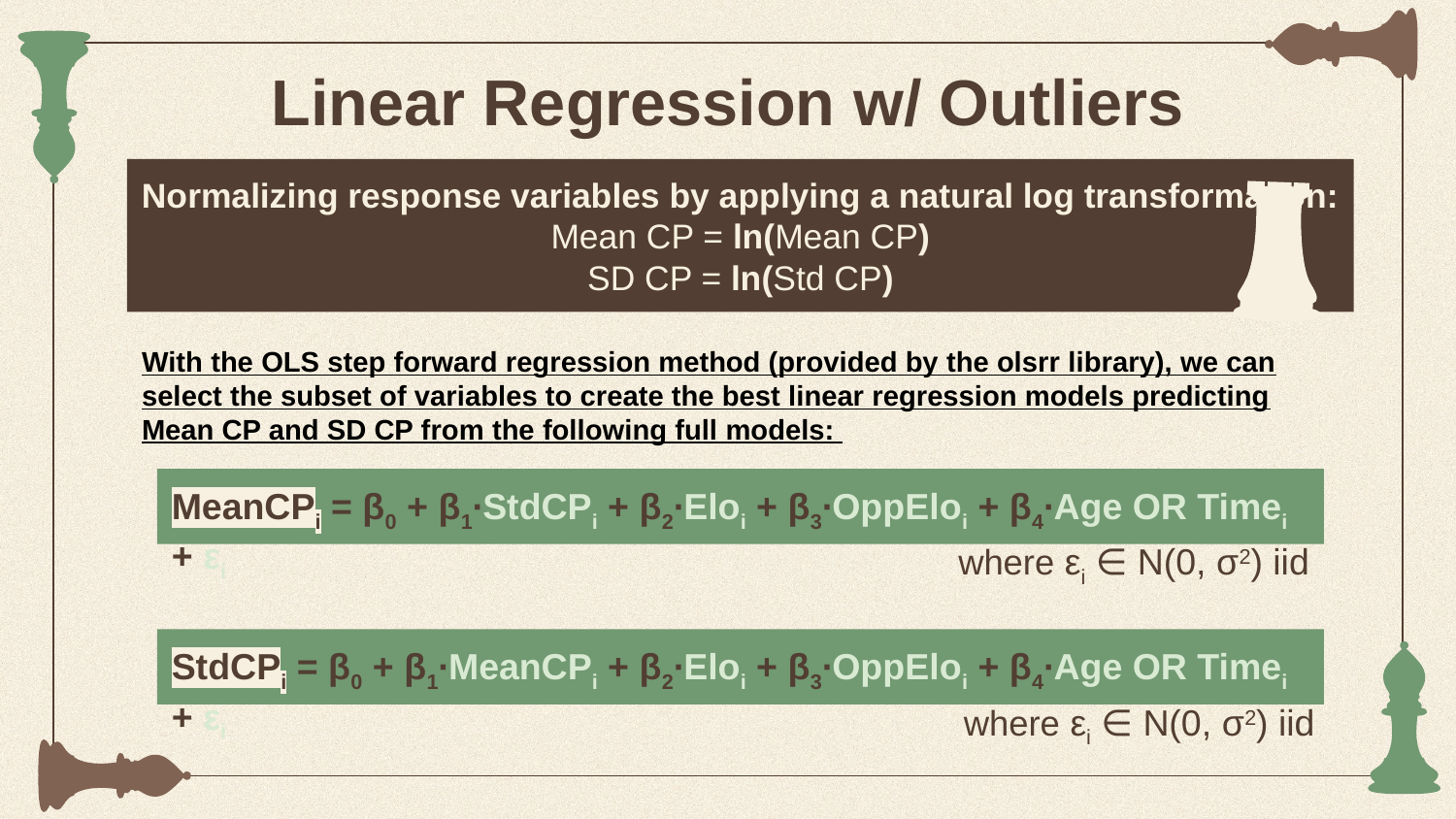

# Linear Regression w/ Outliers
Normalizing response variables by applying a natural log transformation:
Mean CP = ln(Mean CP)
SD CP = ln(Std CP)

With the OLS step forward regression method (provided by the olsrr library), we can select the subset of variables to create the best linear regression models predicting Mean CP and SD CP from the following full models:
MeanCPi = β0 + β1∙StdCPi + β2∙Eloi + β3∙OppEloi + β4∙Age OR Timei + εi
where εi ∈ N(0, σ2) iid
StdCPi = β0 + β1∙MeanCPi + β2∙Eloi + β3∙OppEloi + β4∙Age OR Timei + εi
where εi ∈ N(0, σ2) iid